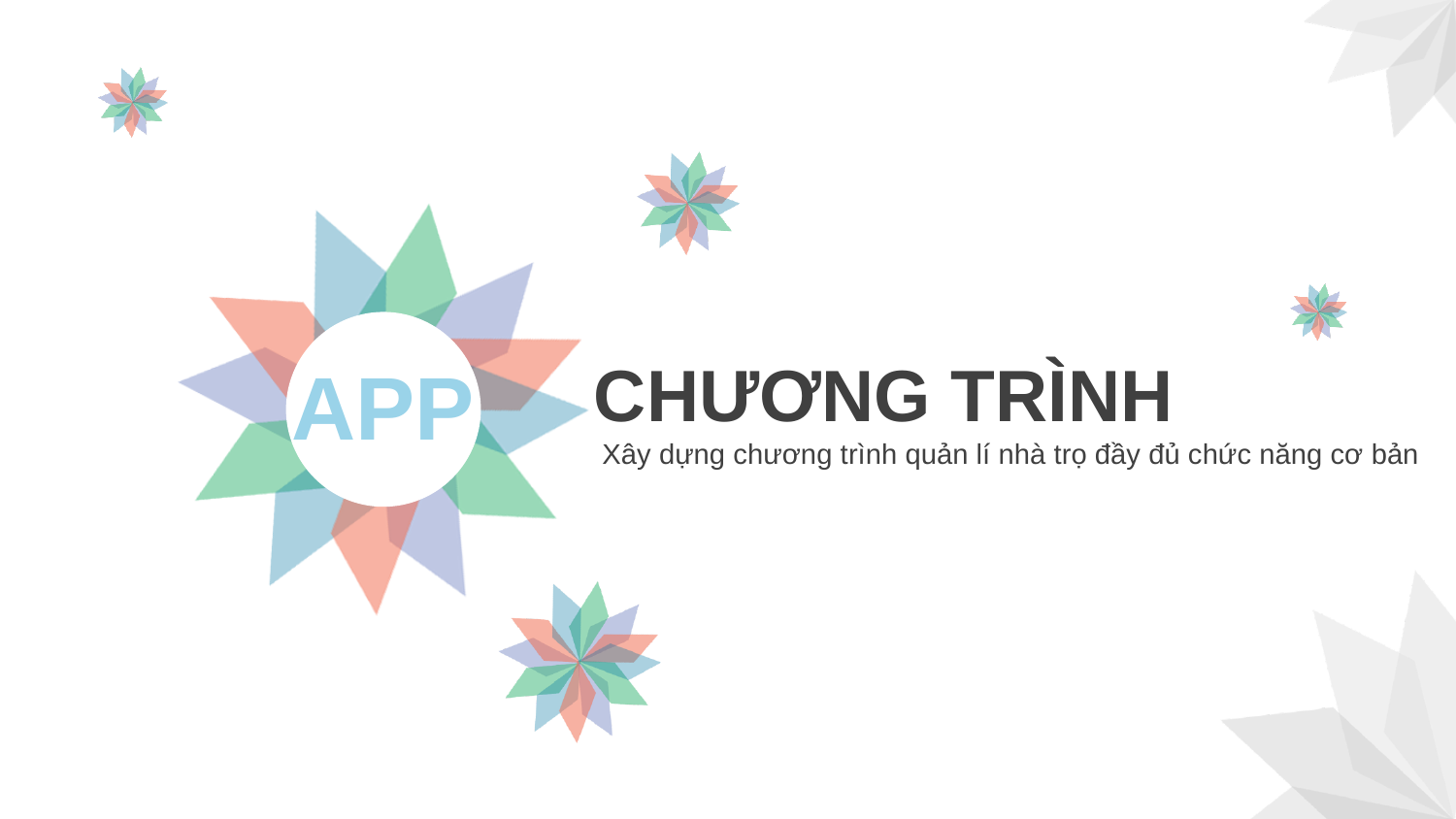

APP
CHƯƠNG TRÌNH
Xây dựng chương trình quản lí nhà trọ đầy đủ chức năng cơ bản